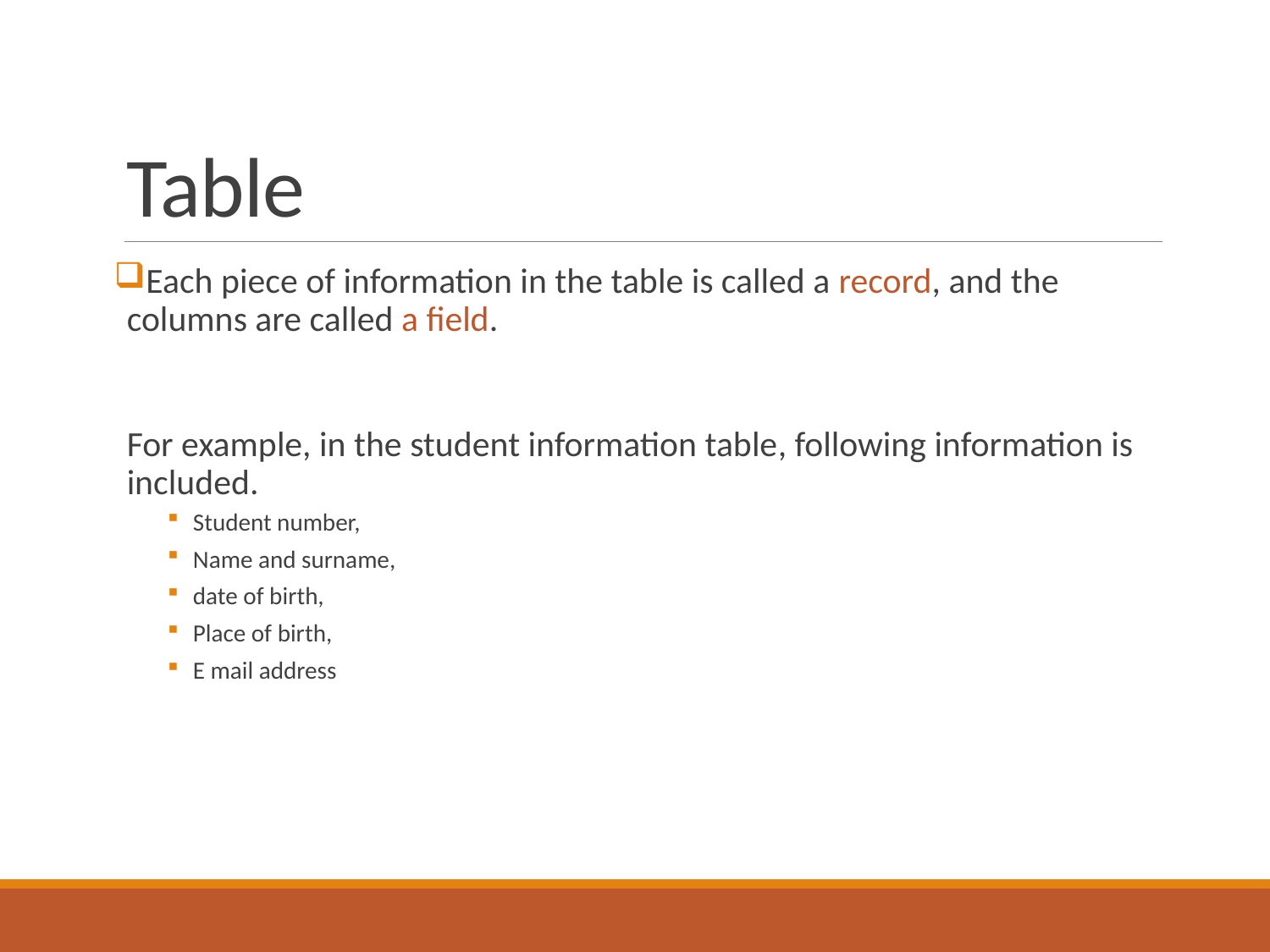

# Table
Each piece of information in the table is called a record, and the columns are called a field.

For example, in the student information table, following information is included.
Student number,
Name and surname,
date of birth,
Place of birth,
E mail address